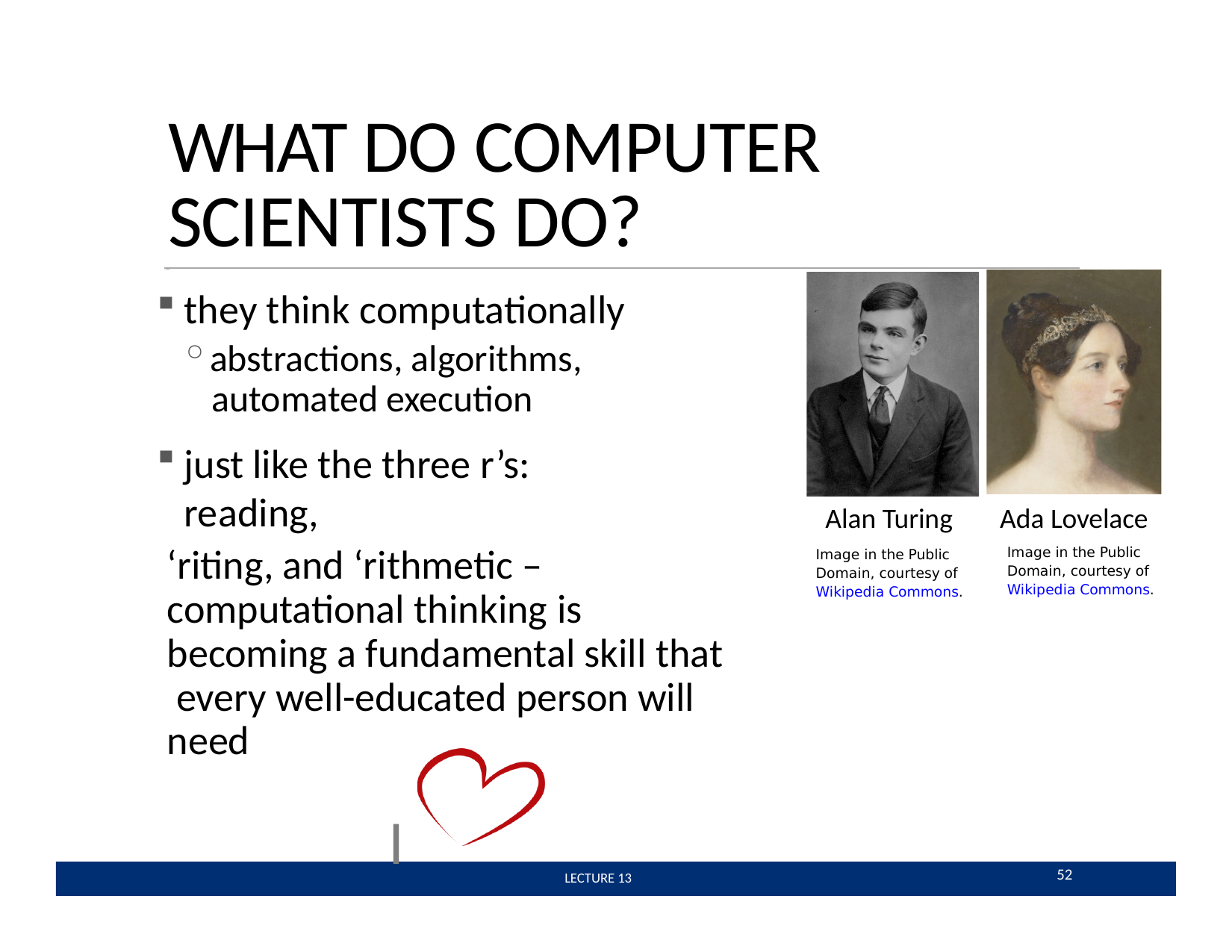

# WHAT DO COMPUTER  SCIENTISTS DO?

they think computationally
abstractions, algorithms,  automated execution
just like the three r’s:	reading,
‘riting, and ‘rithmetic –  computational thinking is  becoming a fundamental skill that  every well-educated person will  need
I
Ada Lovelace
Image in the Public  Domain, courtesy of  Wikipedia Commons.
Alan Turing
Image in the Public  Domain, courtesy of  Wikipedia Commons.

52
 LECTURE 13